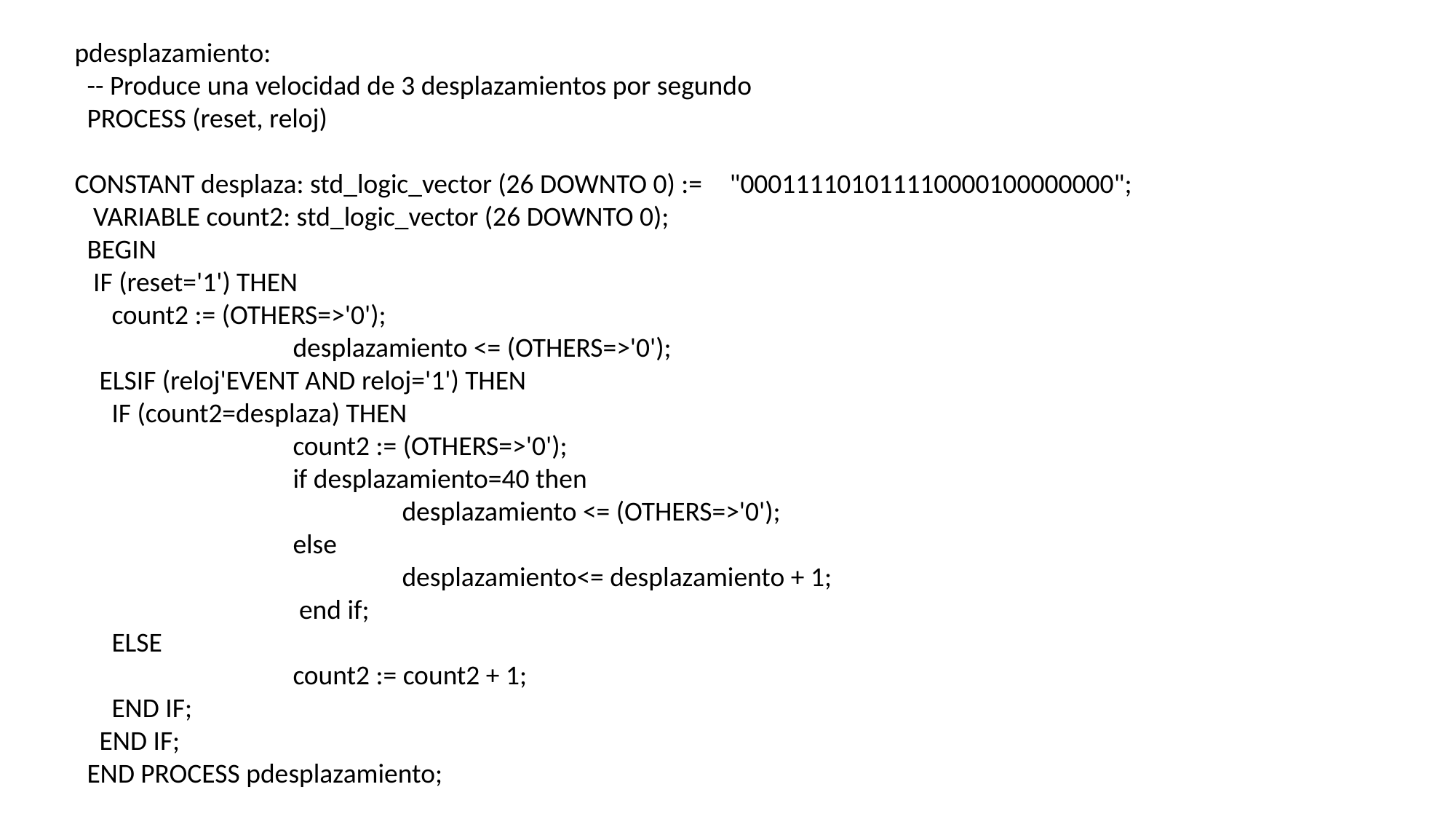

pdesplazamiento:
  -- Produce una velocidad de 3 desplazamientos por segundo
  PROCESS (reset, reloj)

CONSTANT desplaza: std_logic_vector (26 DOWNTO 0) :=	"000111101011110000100000000";
   VARIABLE count2: std_logic_vector (26 DOWNTO 0);
  BEGIN
   IF (reset='1') THEN
      count2 := (OTHERS=>'0');
		desplazamiento <= (OTHERS=>'0');
    ELSIF (reloj'EVENT AND reloj='1') THEN
      IF (count2=desplaza) THEN
		count2 := (OTHERS=>'0');
		if desplazamiento=40 then
			desplazamiento <= (OTHERS=>'0');
		else
			desplazamiento<= desplazamiento + 1;
		 end if;
      ELSE
		count2 := count2 + 1;
      END IF;
    END IF;
  END PROCESS pdesplazamiento;